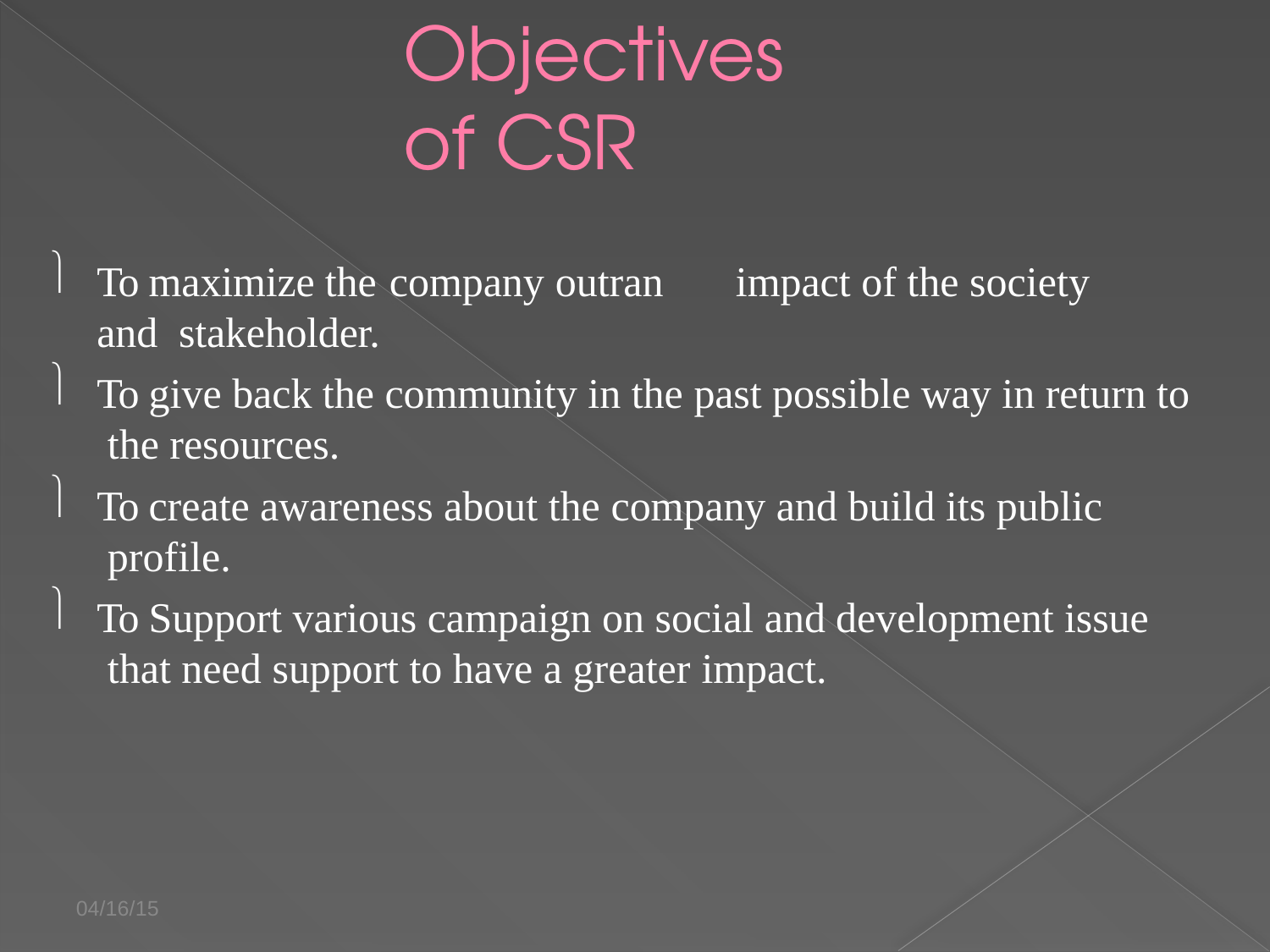

# Objectives of CSR
To maximize the company outran	impact of the society and  stakeholder.
To give back the community in the past possible way in return to  the resources.
To create awareness about the company and build its public  profile.
To Support various campaign on social and development issue  that need support to have a greater impact.
04/16/15